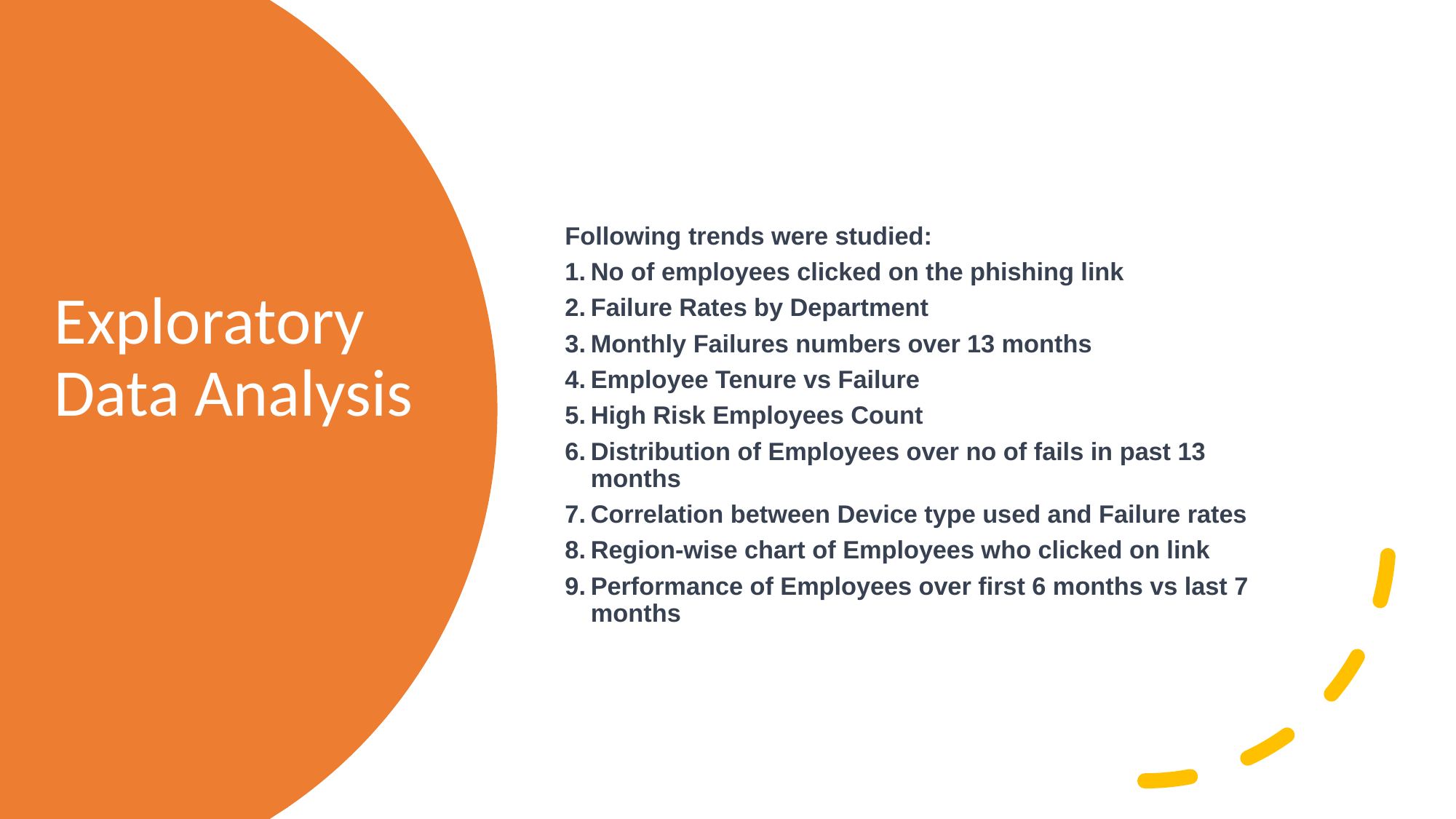

# Exploratory Data Analysis

Following trends were studied:
No of employees clicked on the phishing link
Failure Rates by Department
Monthly Failures numbers over 13 months
Employee Tenure vs Failure
High Risk Employees Count
Distribution of Employees over no of fails in past 13 months
Correlation between Device type used and Failure rates
Region-wise chart of Employees who clicked on link
Performance of Employees over first 6 months vs last 7 months